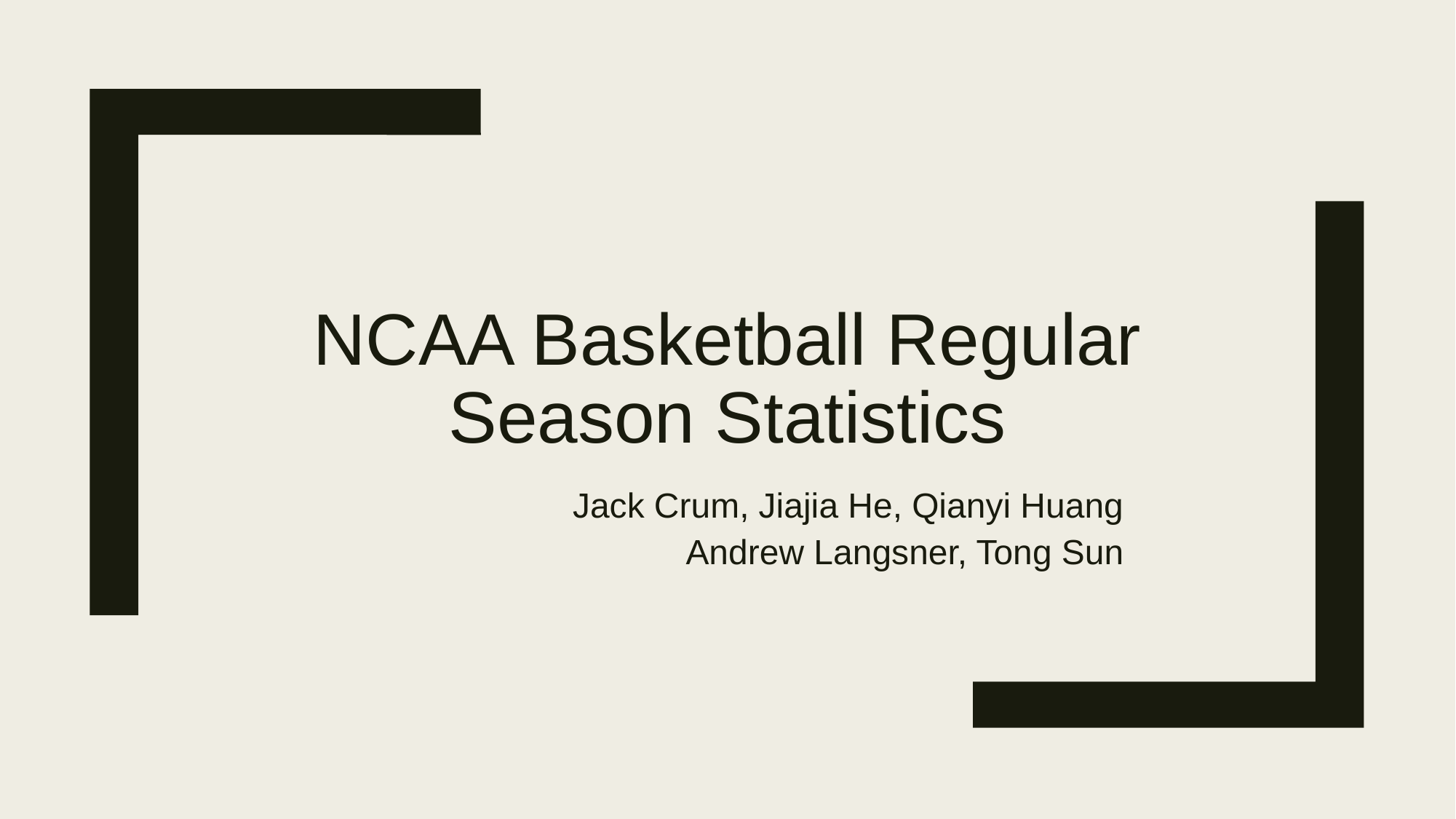

# NCAA Basketball Regular Season Statistics
Jack Crum, Jiajia He, Qianyi Huang
Andrew Langsner, Tong Sun